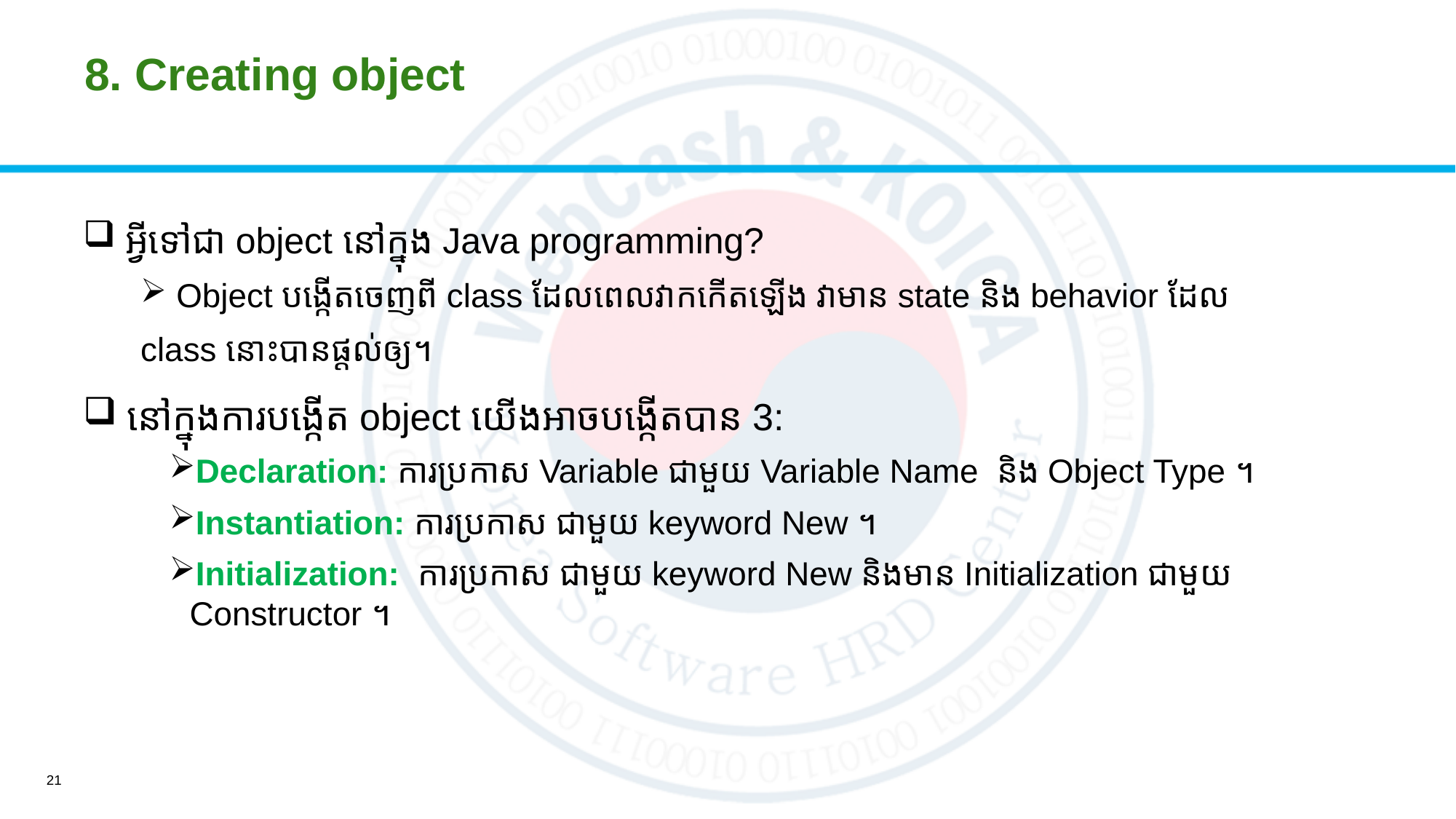

# 8. Creating object
 អ្វីទៅជា​ object នៅក្នុង​ Java programming?
 Object បង្កើតចេញពី class​ ដែលពេលវាកកើតឡើង វាមាន state និង behavior ដែល​
class នោះបានផ្ដល់ឲ្យ។
​ នៅក្នុងការបង្កើត object យើងអាចបង្កើតបាន 3:
Declaration: ការប្រកាស Variable ជាមួយ Variable Name  និង​ Object Type​ ។
Instantiation: ការប្រកាស ជាមួយ keyword New ។
Initialization:  ការប្រកាស ជាមួយ keyword New និង​​មា​ន​ Initialization ជាមួយ Constructor ។

21